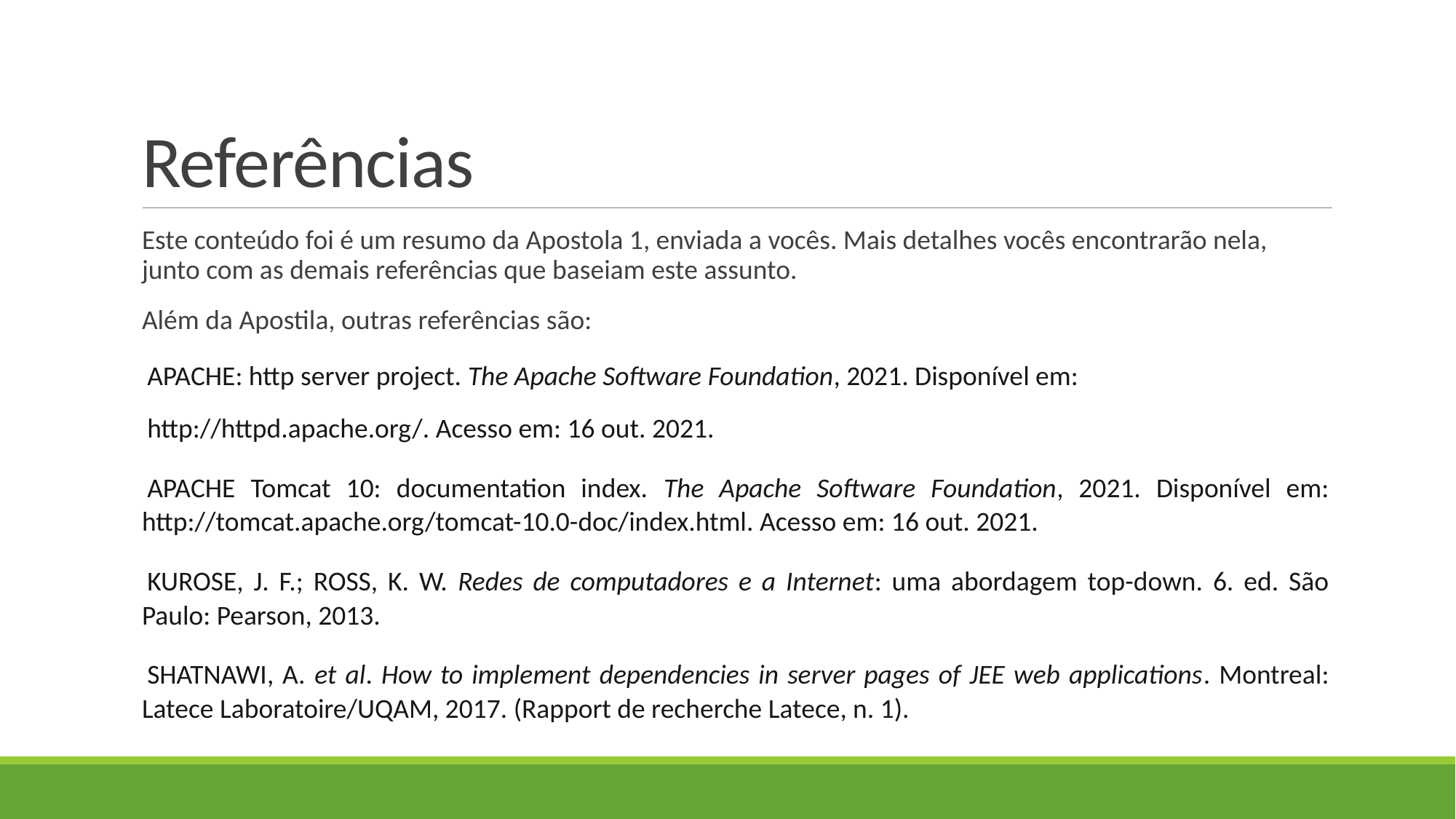

# Referências
Este conteúdo foi é um resumo da Apostola 1, enviada a vocês. Mais detalhes vocês encontrarão nela, junto com as demais referências que baseiam este assunto.
Além da Apostila, outras referências são:
APACHE: http server project. The Apache Software Foundation, 2021. Disponível em:
http://httpd.apache.org/. Acesso em: 16 out. 2021.
APACHE Tomcat 10: documentation index. The Apache Software Foundation, 2021. Disponível em: http://tomcat.apache.org/tomcat-10.0-doc/index.html. Acesso em: 16 out. 2021.
KUROSE, J. F.; ROSS, K. W. Redes de computadores e a Internet: uma abordagem top-down. 6. ed. São Paulo: Pearson, 2013.
SHATNAWI, A. et al. How to implement dependencies in server pages of JEE web applications. Montreal: Latece Laboratoire/UQAM, 2017. (Rapport de recherche Latece, n. 1).